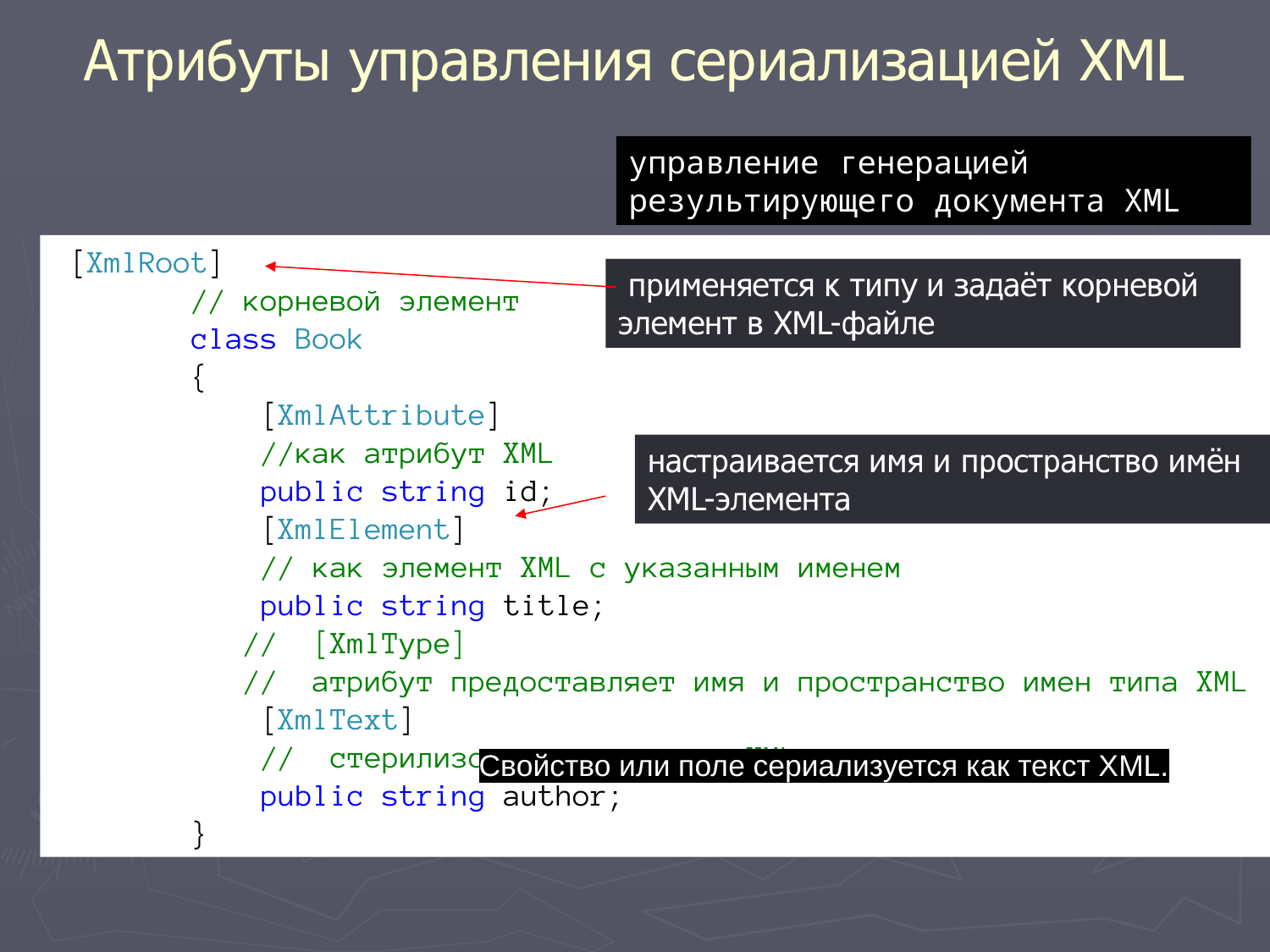

# Атрибуты управления сериализацией XML
управление генерацией результирующего документа XML
 [XmlRoot]
        // корневой элемент
        class Book
        {
            [XmlAttribute]
            //как атрибут XML
            public string id;
            [XmlElement]
            // как элемент XML с указанным именем
            public string title;
           //  [XmlType]
           //  атрибут предоставляет имя и пространство имен типа XML
            [XmlText]
            //  стерилизовано как текст XML
            public string author;
        }
 применяется к типу и задаёт корневой элемент в XML-файле
настраивается имя и пространство имён XML-элемента
Свойство или поле сериализуется как текст XML.